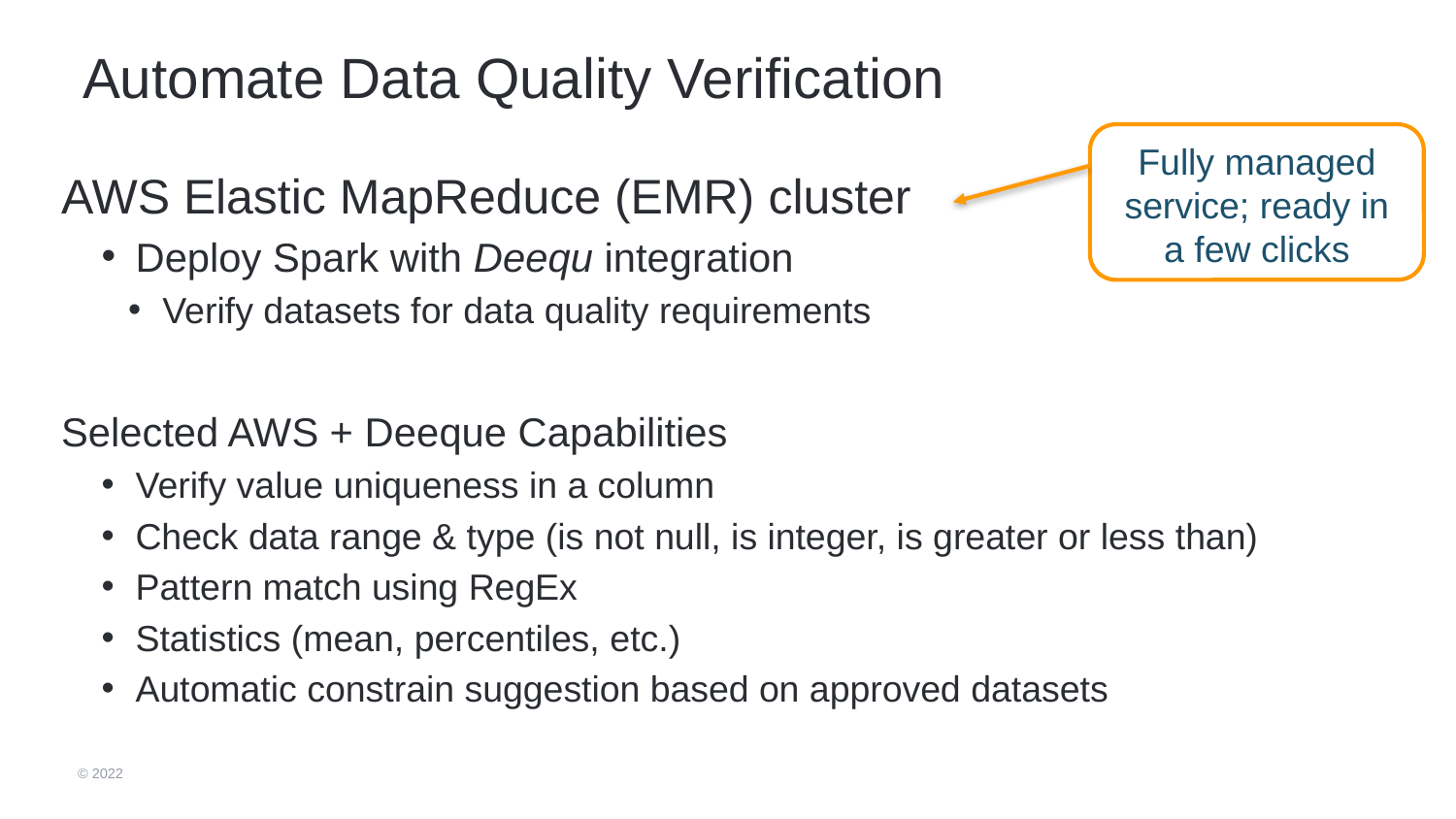

# Automate Data Quality Verification
Fully managed service; ready in a few clicks

AWS Elastic MapReduce (EMR) cluster
Deploy Spark with Deequ integration
Verify datasets for data quality requirements
Selected AWS + Deeque Capabilities
Verify value uniqueness in a column
Check data range & type (is not null, is integer, is greater or less than)
Pattern match using RegEx
Statistics (mean, percentiles, etc.)
Automatic constrain suggestion based on approved datasets